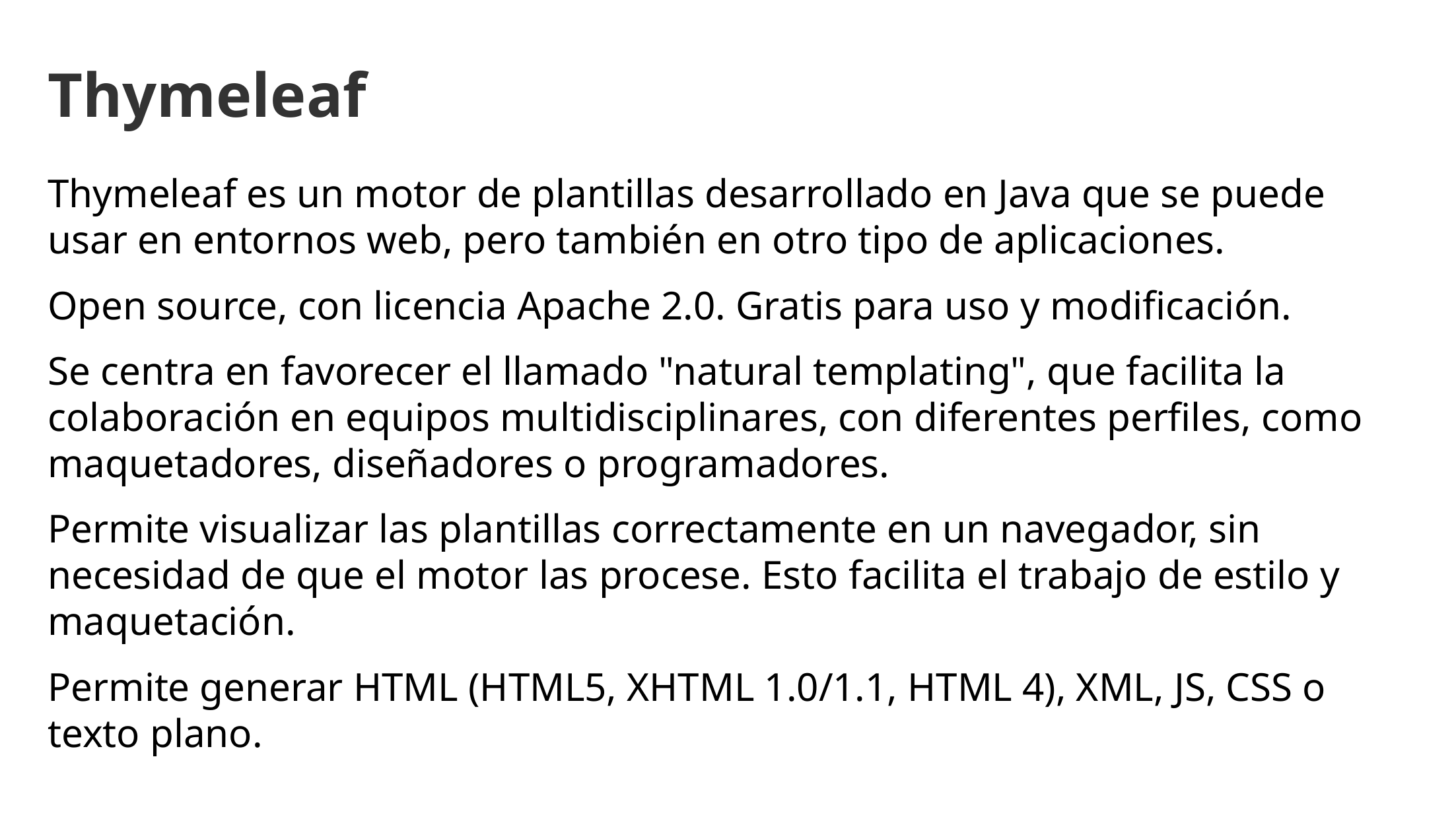

Thymeleaf
Thymeleaf es un motor de plantillas desarrollado en Java que se puede usar en entornos web, pero también en otro tipo de aplicaciones.
Open source, con licencia Apache 2.0. Gratis para uso y modificación.
Se centra en favorecer el llamado "natural templating", que facilita la colaboración en equipos multidisciplinares, con diferentes perfiles, como maquetadores, diseñadores o programadores.
Permite visualizar las plantillas correctamente en un navegador, sin necesidad de que el motor las procese. Esto facilita el trabajo de estilo y maquetación.
Permite generar HTML (HTML5, XHTML 1.0/1.1, HTML 4), XML, JS, CSS o texto plano.